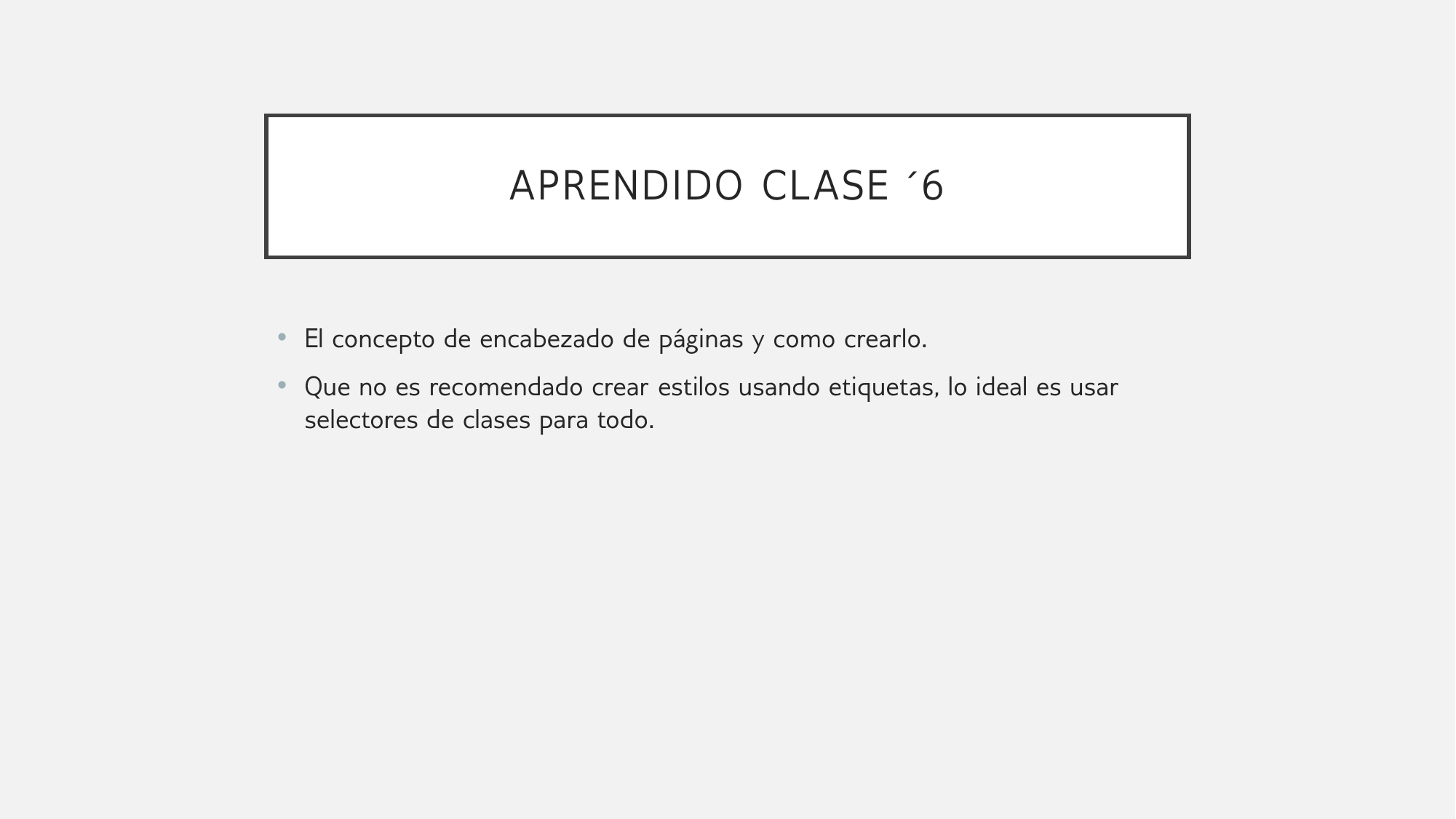

# Aprendido clase ´6
El concepto de encabezado de páginas y como crearlo.
Que no es recomendado crear estilos usando etiquetas, lo ideal es usar selectores de clases para todo.